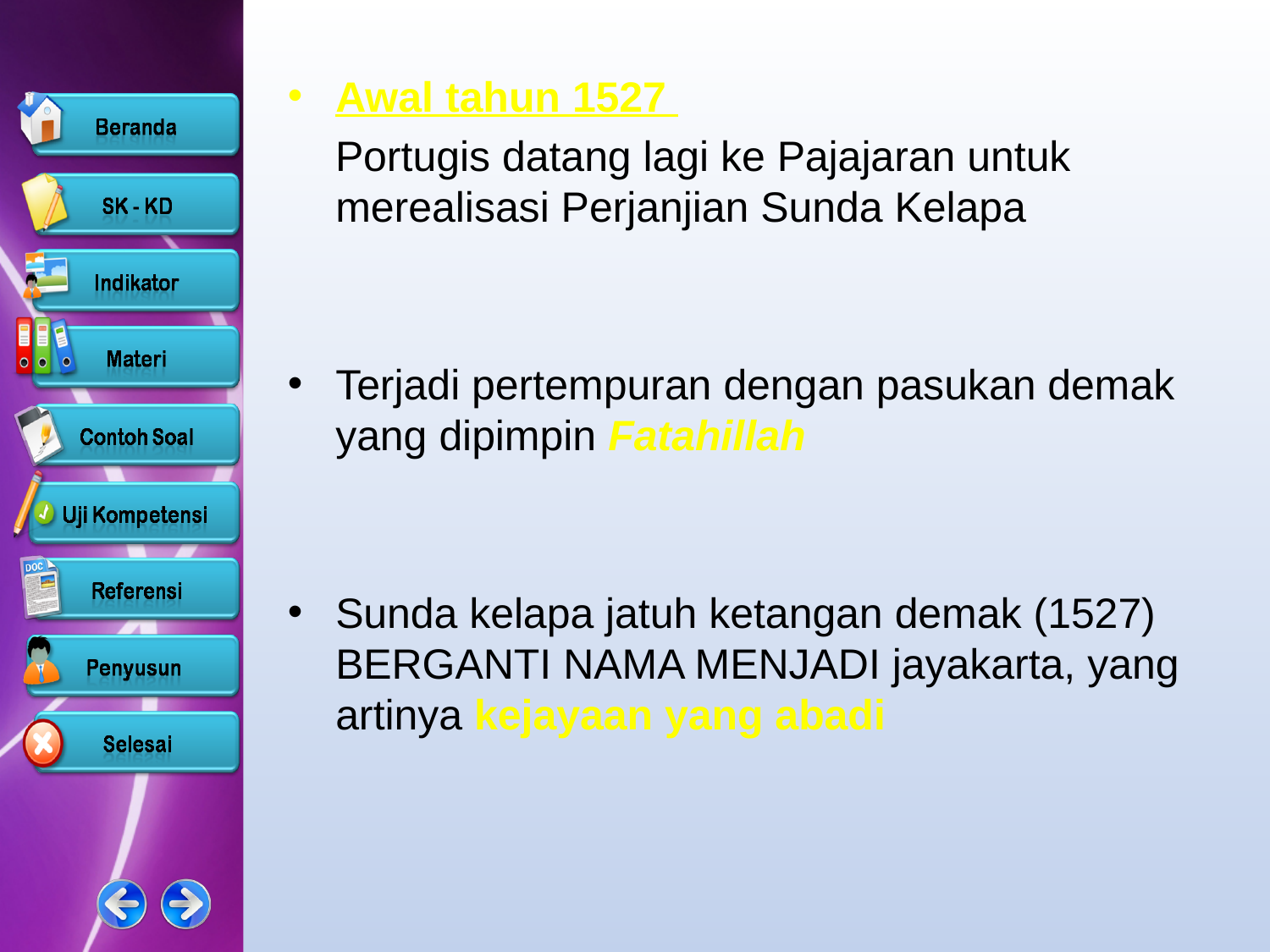

Awal tahun 1527
    Portugis datang lagi ke Pajajaran untuk merealisasi Perjanjian Sunda Kelapa

Terjadi pertempuran dengan pasukan demak yang dipimpin Fatahillah

Sunda kelapa jatuh ketangan demak (1527) BERGANTI NAMA MENJADI jayakarta, yang artinya kejayaan yang abadi